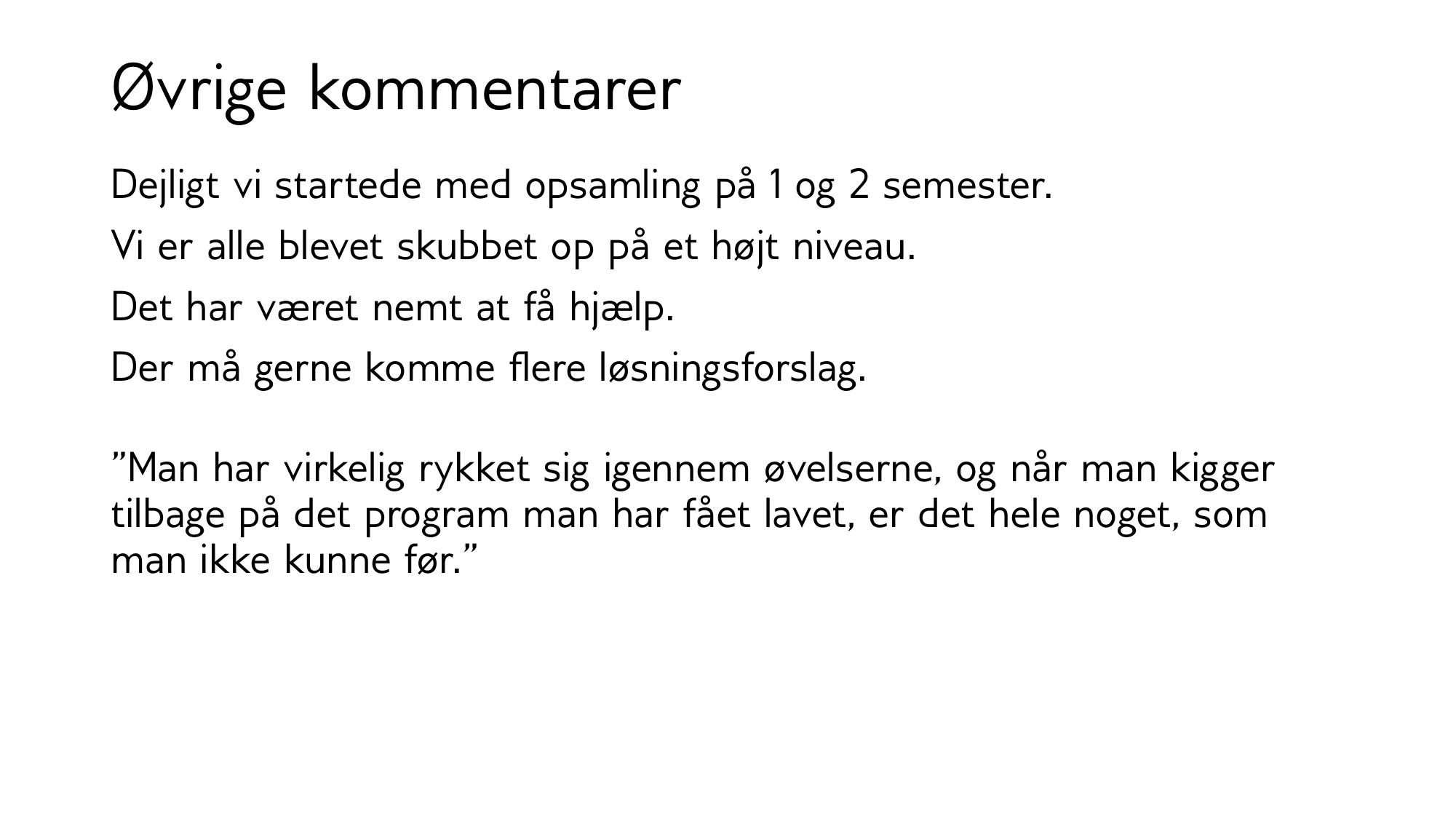

# Øvrige kommentarer
Dejligt vi startede med opsamling på 1 og 2 semester.
Vi er alle blevet skubbet op på et højt niveau.
Det har været nemt at få hjælp.
Der må gerne komme flere løsningsforslag.

”Man har virkelig rykket sig igennem øvelserne, og når man kigger tilbage på det program man har fået lavet, er det hele noget, som man ikke kunne før.”